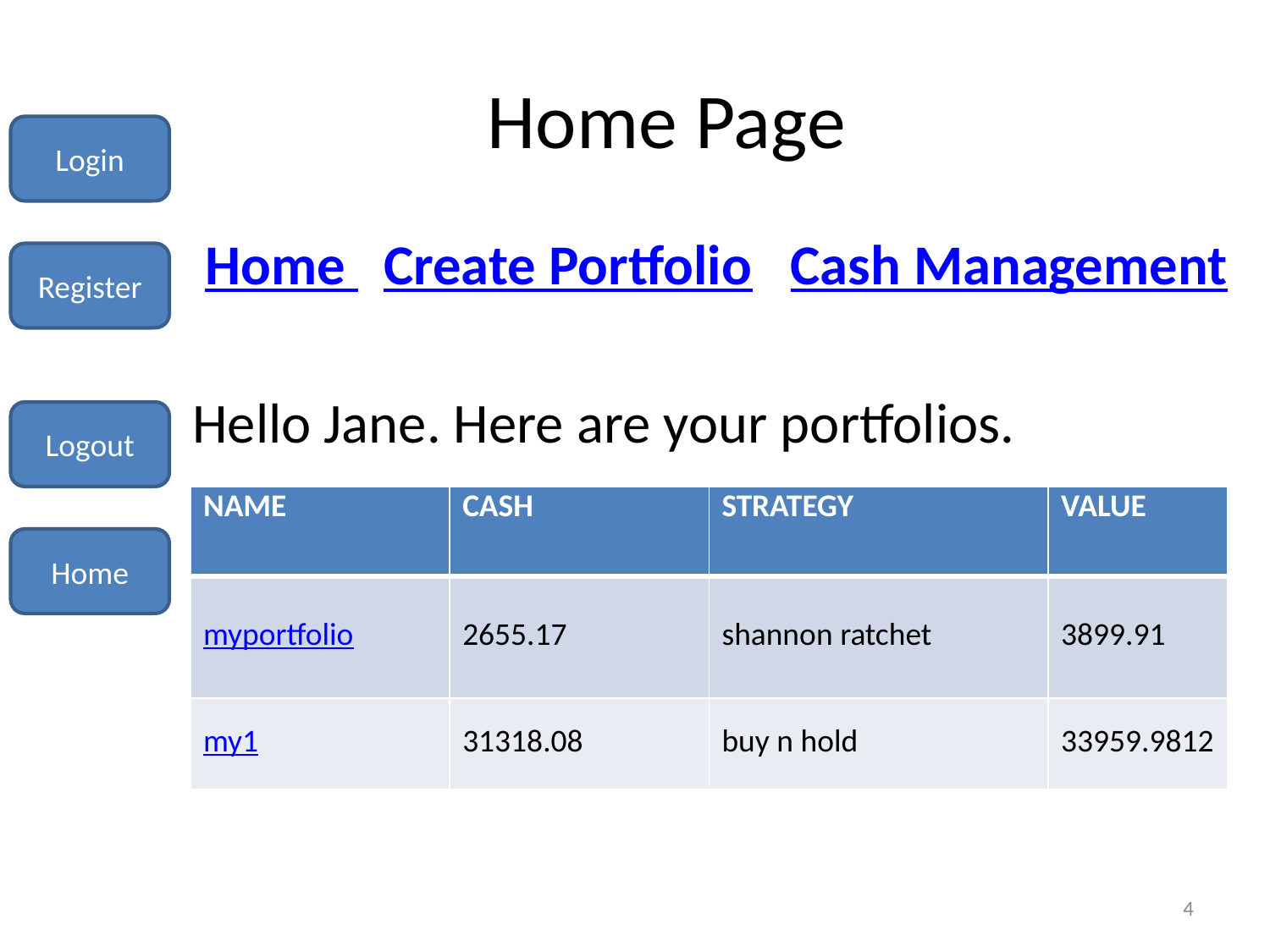

# Home Page
Login
 Home   Create Portfolio   Cash Management

Hello Jane. Here are your portfolios.

Register
Logout
| NAME | CASH | STRATEGY | VALUE |
| --- | --- | --- | --- |
| myportfolio | 2655.17 | shannon ratchet | 3899.91 |
| my1 | 31318.08 | buy n hold | 33959.9812 |
Home
4